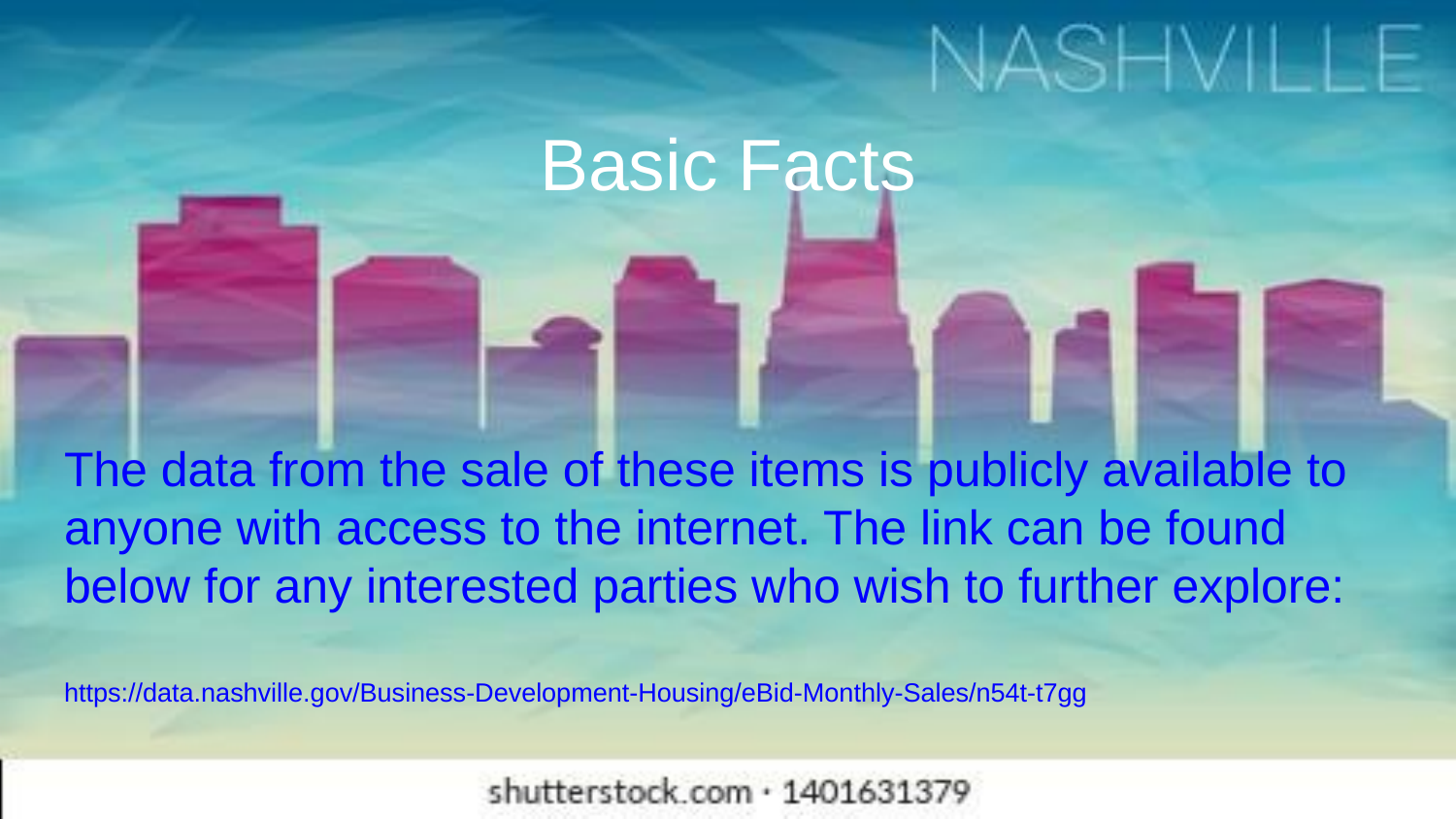

# Basic Facts
The data from the sale of these items is publicly available to anyone with access to the internet. The link can be found below for any interested parties who wish to further explore:

https://data.nashville.gov/Business-Development-Housing/eBid-Monthly-Sales/n54t-t7gg